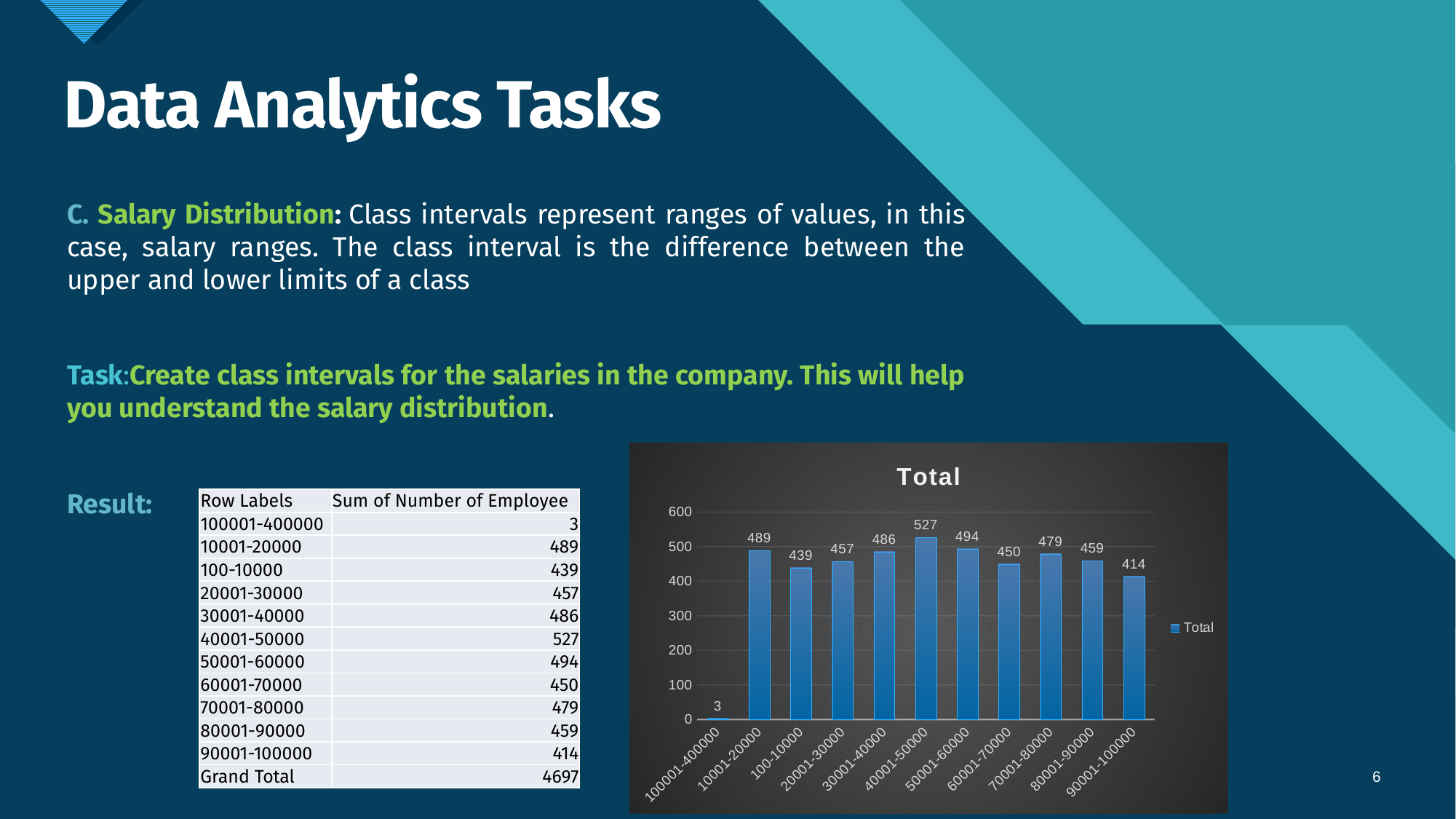

# Data Analytics Tasks
C. Salary Distribution: Class intervals represent ranges of values, in this case, salary ranges. The class interval is the difference between the upper and lower limits of a class

Task:Create class intervals for the salaries in the company. This will help you understand the salary distribution.

Result:

### Chart:

| Category | Total |
|---|---|
| 100001-400000 | 3.0 |
| 10001-20000 | 489.0 |
| 100-10000 | 439.0 |
| 20001-30000 | 457.0 |
| 30001-40000 | 486.0 |
| 40001-50000 | 527.0 |
| 50001-60000 | 494.0 |
| 60001-70000 | 450.0 |
| 70001-80000 | 479.0 |
| 80001-90000 | 459.0 |
| 90001-100000 | 414.0 |
| Row Labels | Sum of Number of Employee |
| --- | --- |
| 100001-400000 | 3 |
| 10001-20000 | 489 |
| 100-10000 | 439 |
| 20001-30000 | 457 |
| 30001-40000 | 486 |
| 40001-50000 | 527 |
| 50001-60000 | 494 |
| 60001-70000 | 450 |
| 70001-80000 | 479 |
| 80001-90000 | 459 |
| 90001-100000 | 414 |
| Grand Total | 4697 |
6